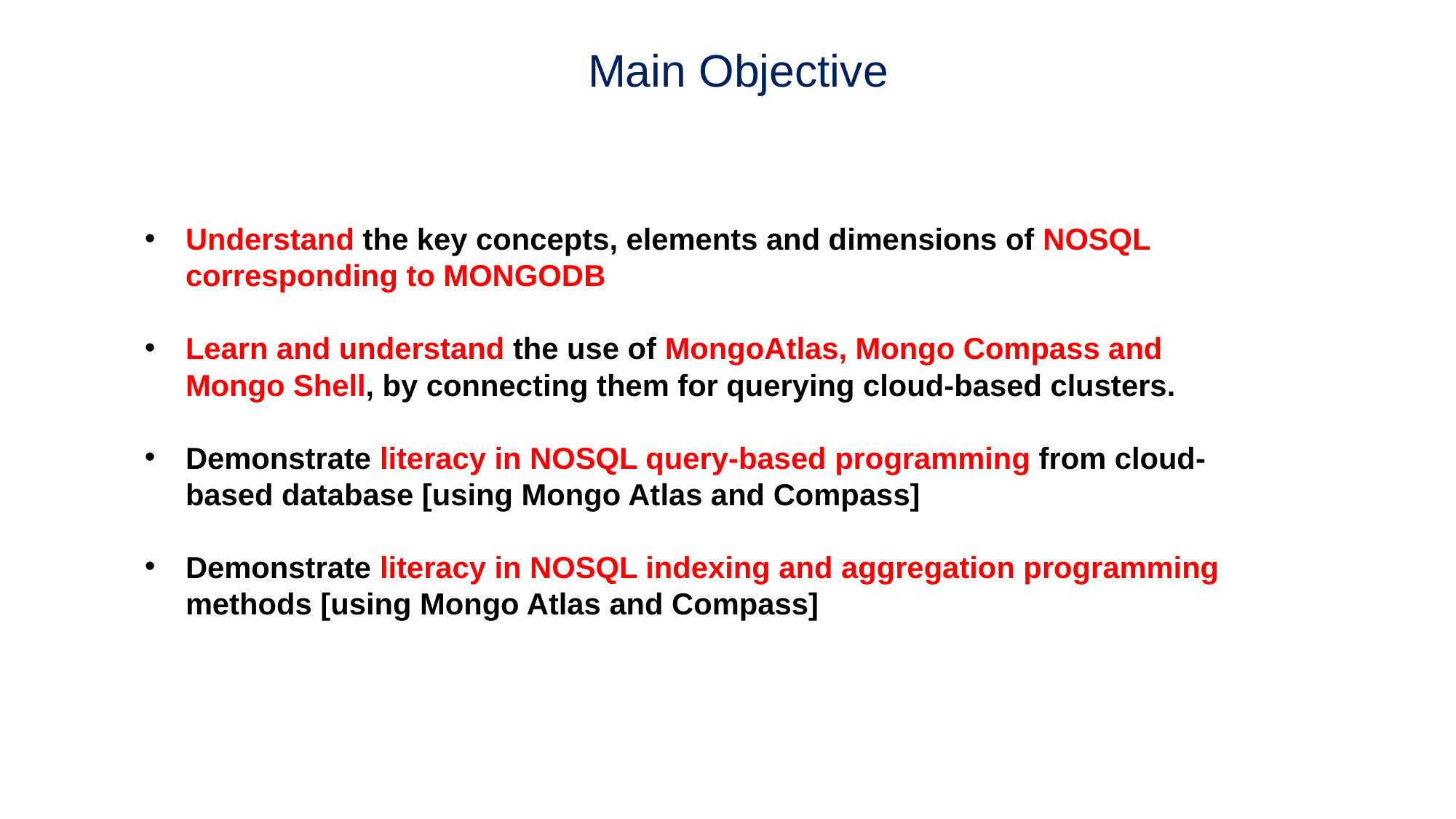

Main Objective
Understand the key concepts, elements and dimensions of NOSQL corresponding to MONGODB

Learn and understand the use of MongoAtlas, Mongo Compass and Mongo Shell, by connecting them for querying cloud-based clusters.

Demonstrate literacy in NOSQL query-based programming from cloud-based database [using Mongo Atlas and Compass]

Demonstrate literacy in NOSQL indexing and aggregation programming methods [using Mongo Atlas and Compass]